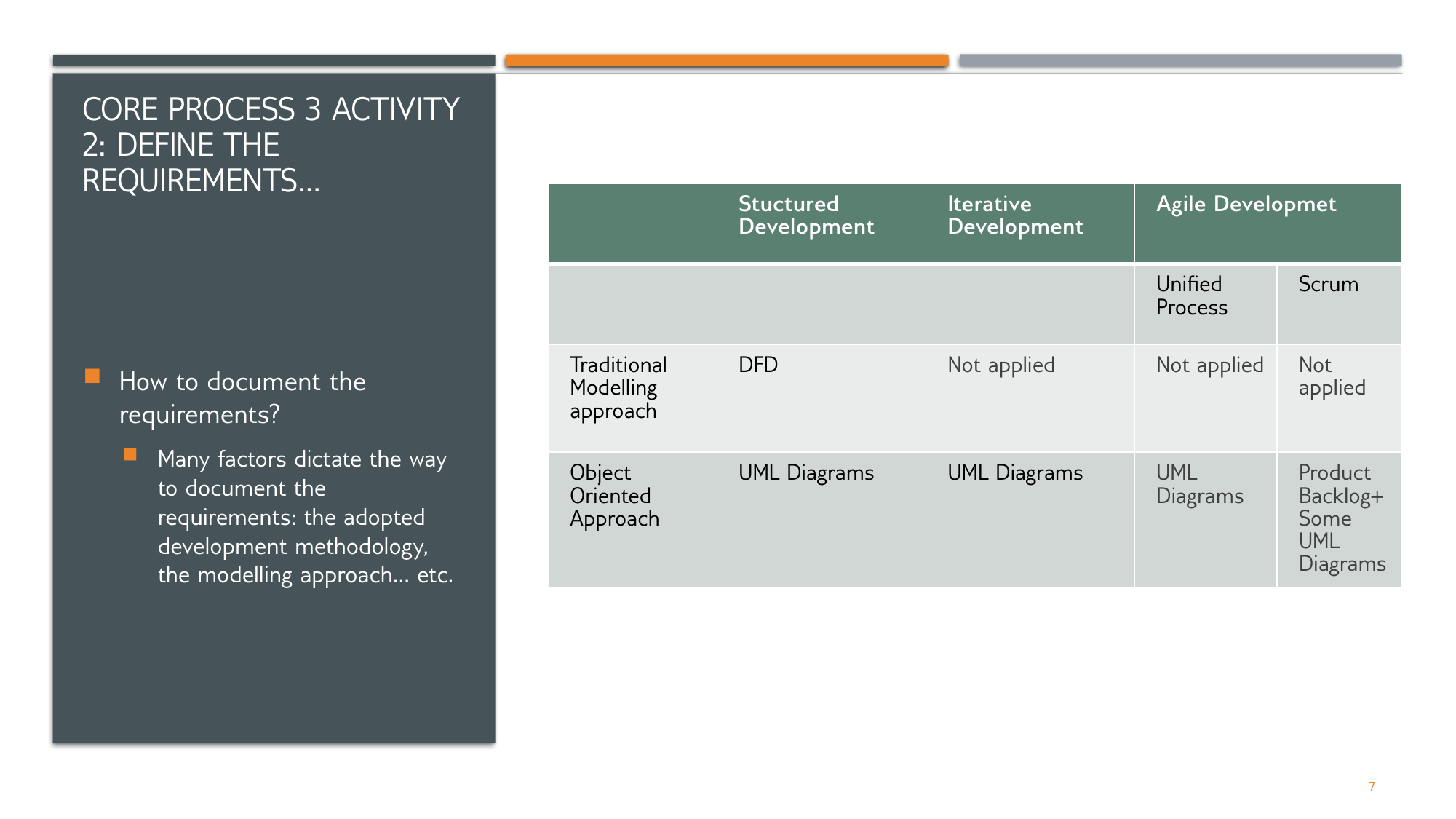

# CORE PROCESS 3 Activity 2: Define the requirements…
|  | Stuctured Development | Iterative Development | Agile Developmet |  |
| --- | --- | --- | --- | --- |
|  |  |  | Unified Process | Scrum |
| Traditional Modelling approach | DFD | Not applied | Not applied | Not applied |
| Object Oriented Approach | UML Diagrams | UML Diagrams | UML Diagrams | Product Backlog+Some UML Diagrams |
How to document the requirements?
Many factors dictate the way to document the requirements: the adopted development methodology, the modelling approach… etc.
7